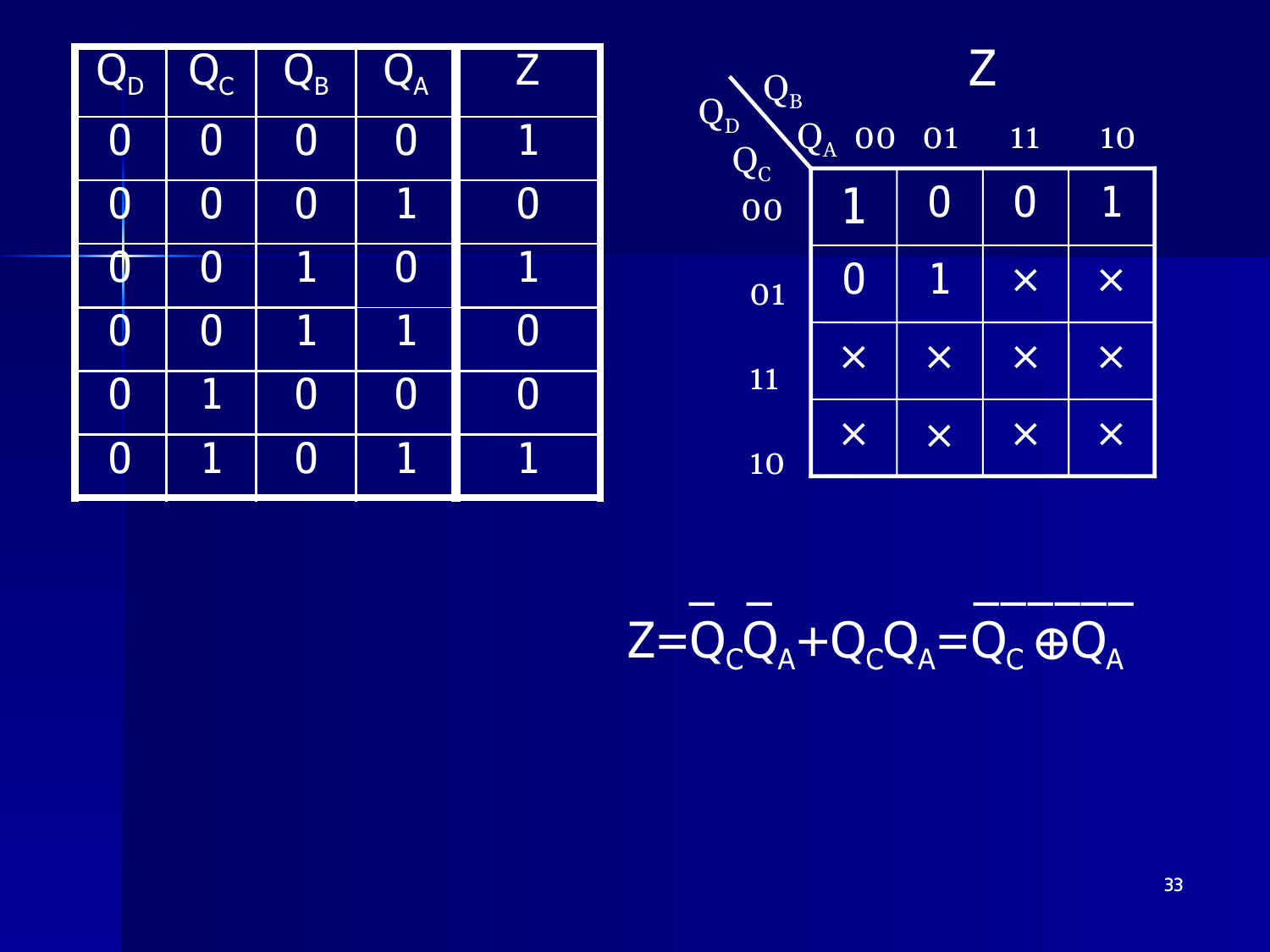

Z
| QD | QC | QB | QA | Z |
| --- | --- | --- | --- | --- |
| 0 | 0 | 0 | 0 | 1 |
| 0 | 0 | 0 | 1 | 0 |
| 0 | 0 | 1 | 0 | 1 |
| 0 | 0 | 1 | 1 | 0 |
| 0 | 1 | 0 | 0 | 0 |
| 0 | 1 | 0 | 1 | 1 |
QB
    QA  00   01      11       10

QD
    QC
     00

      01

      11

      10
1

0

0

1

0

1
×
×
×

×
×
×
×

×
×
×

    _  _             ______
Z=QCQA+QCQA=QC ⊕QA
33
33